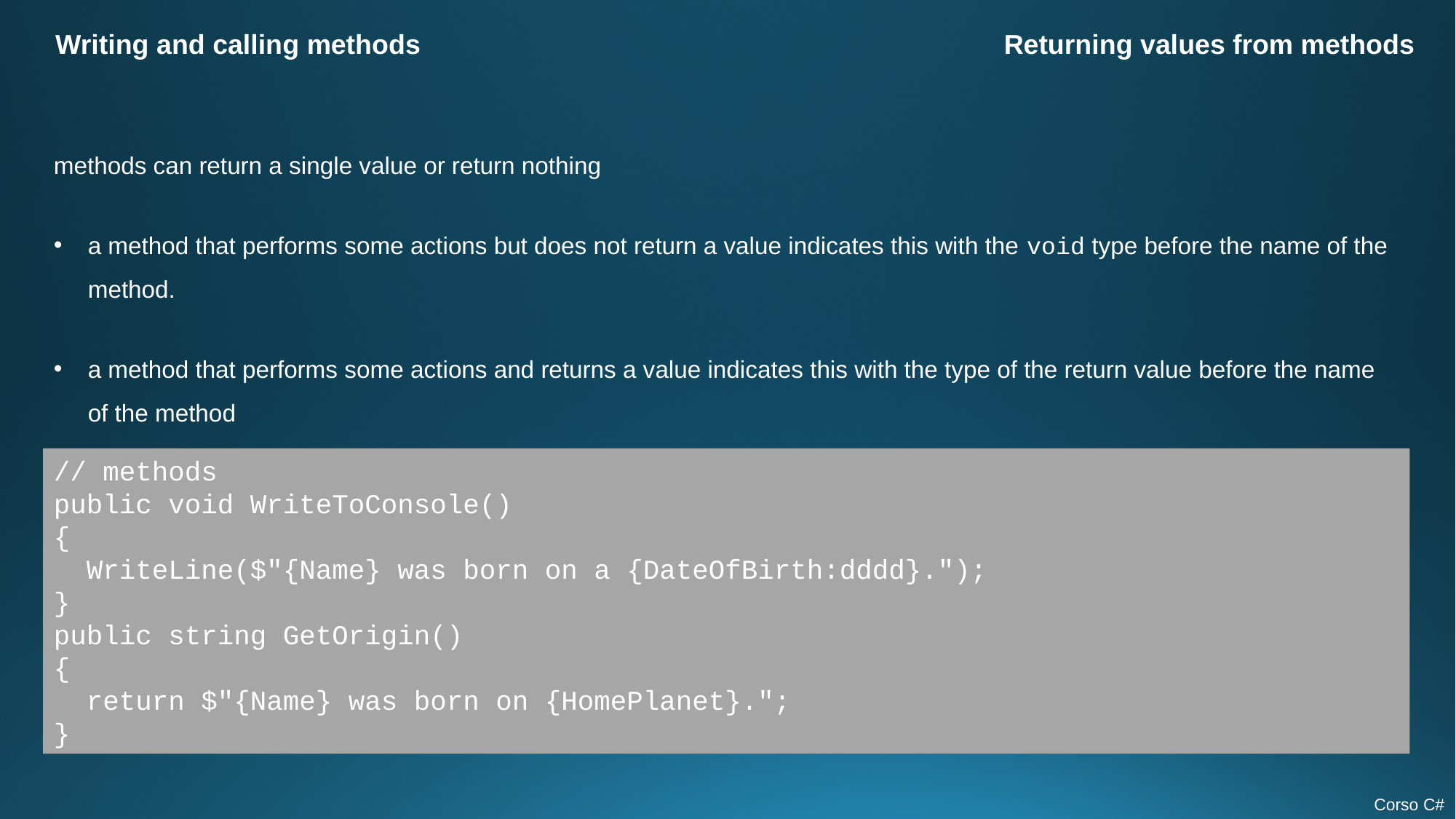

Writing and calling methods
Returning values from methods
methods can return a single value or return nothing
a method that performs some actions but does not return a value indicates this with the void type before the name of the method.
a method that performs some actions and returns a value indicates this with the type of the return value before the name of the method
// methods
public void WriteToConsole()
{
  WriteLine($"{Name} was born on a {DateOfBirth:dddd}.");
}
public string GetOrigin()
{
  return $"{Name} was born on {HomePlanet}.";
}
Corso C#